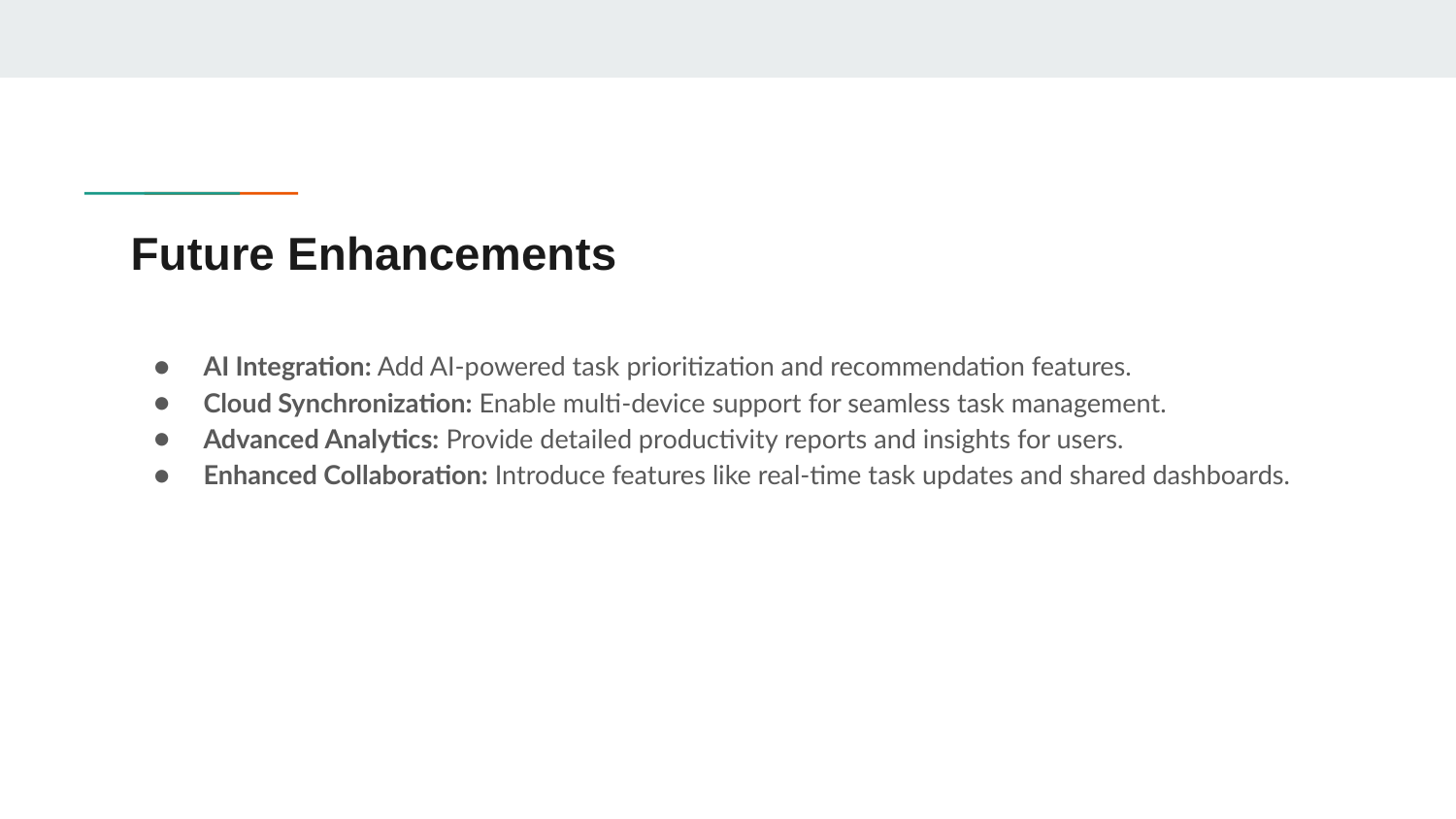

# Future Enhancements
AI Integration: Add AI-powered task prioritization and recommendation features.
Cloud Synchronization: Enable multi-device support for seamless task management.
Advanced Analytics: Provide detailed productivity reports and insights for users.
Enhanced Collaboration: Introduce features like real-time task updates and shared dashboards.